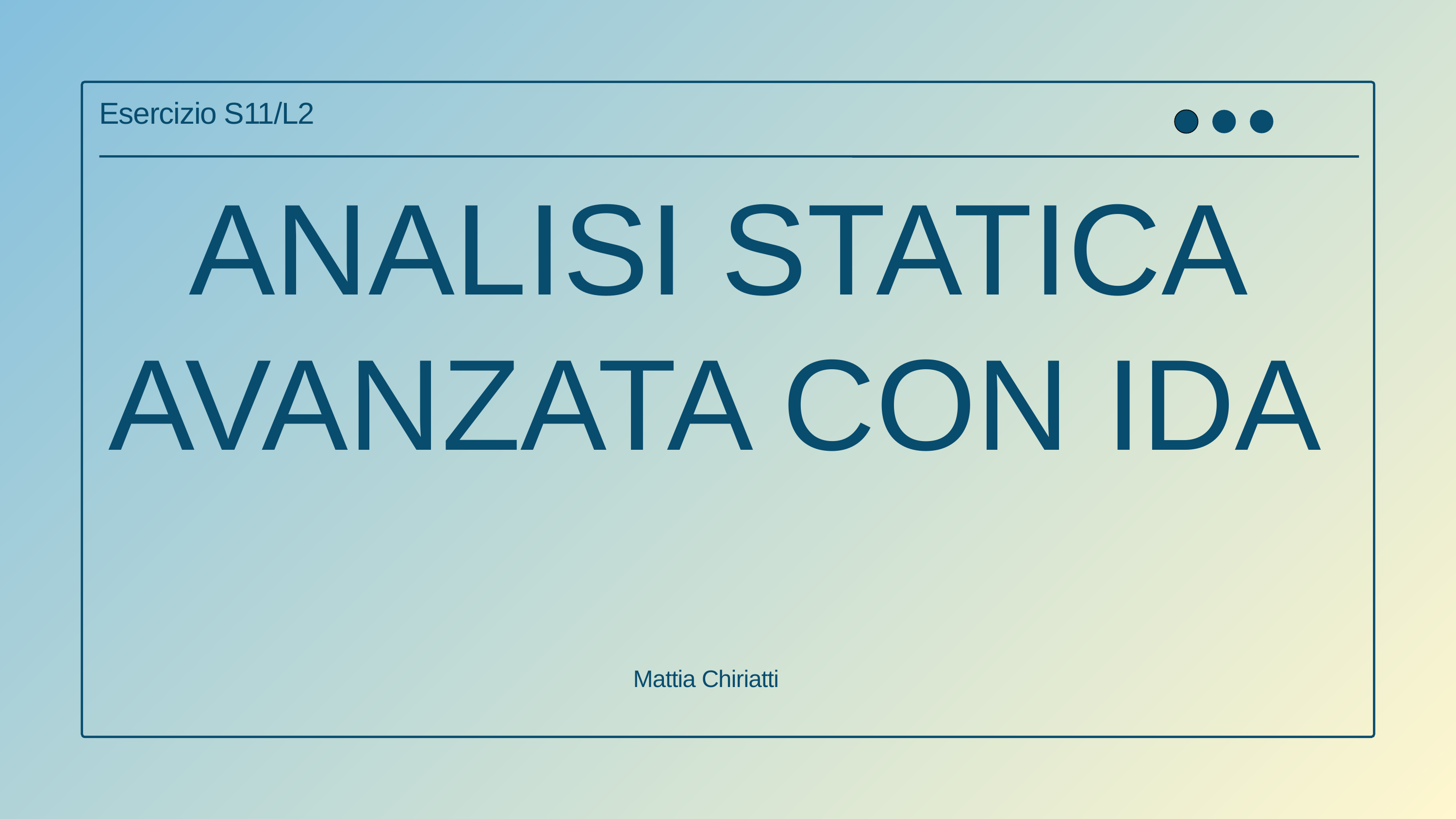

Esercizio S11/L2

ANALISI STATICA AVANZATA CON IDA
Mattia Chiriatti